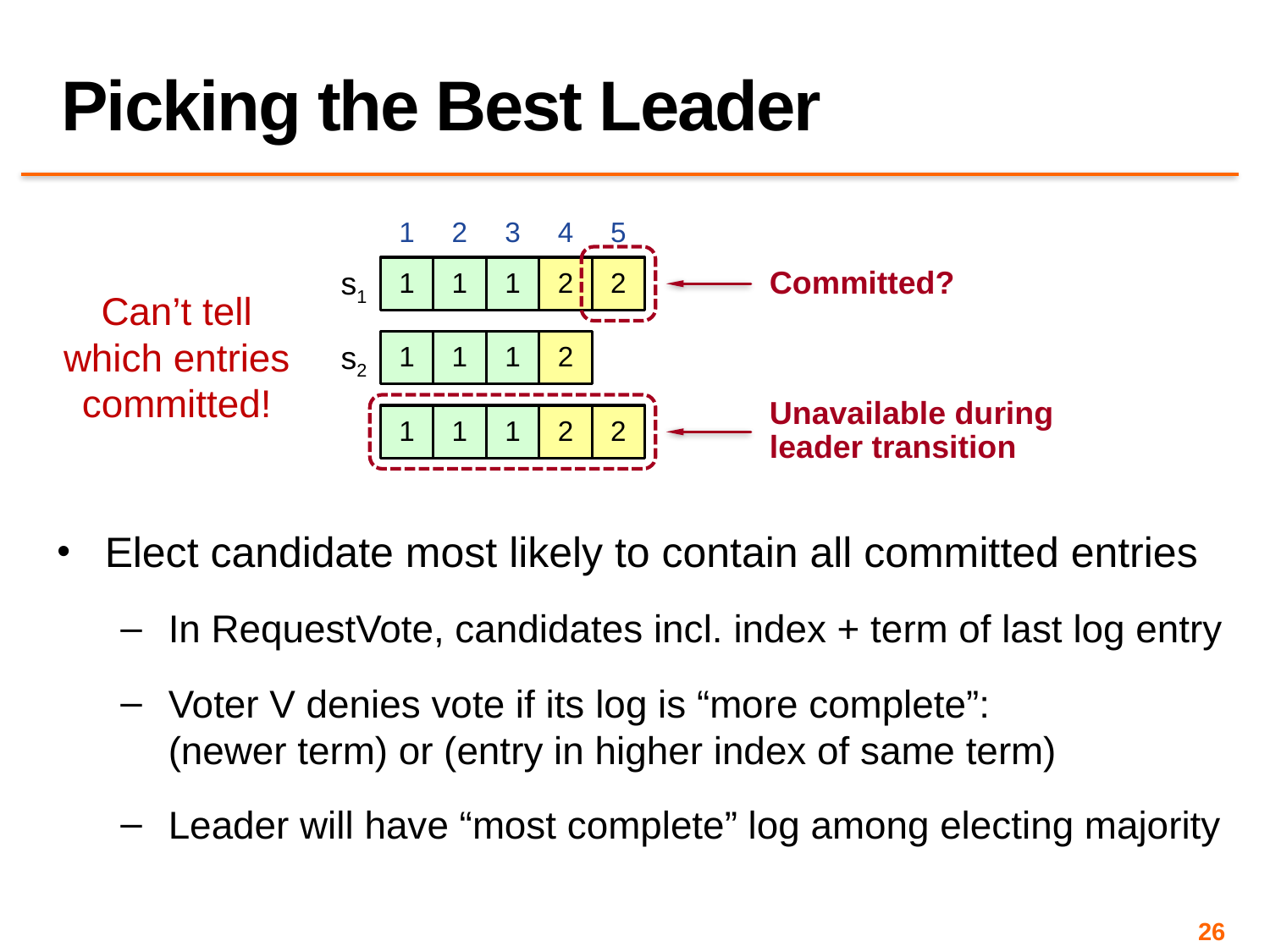

# Picking the Best Leader
1
2
3
4
5

Committed?
1
1
1
2
2
s1
Can’t tell which entries committed!
1
1
1
2
s2

Unavailable during leader transition
1
1
1
2
2
Elect candidate most likely to contain all committed entries
In RequestVote, candidates incl. index + term of last log entry
Voter V denies vote if its log is “more complete”:              (newer term) or (entry in higher index of same term)
Leader will have “most complete” log among electing majority
26